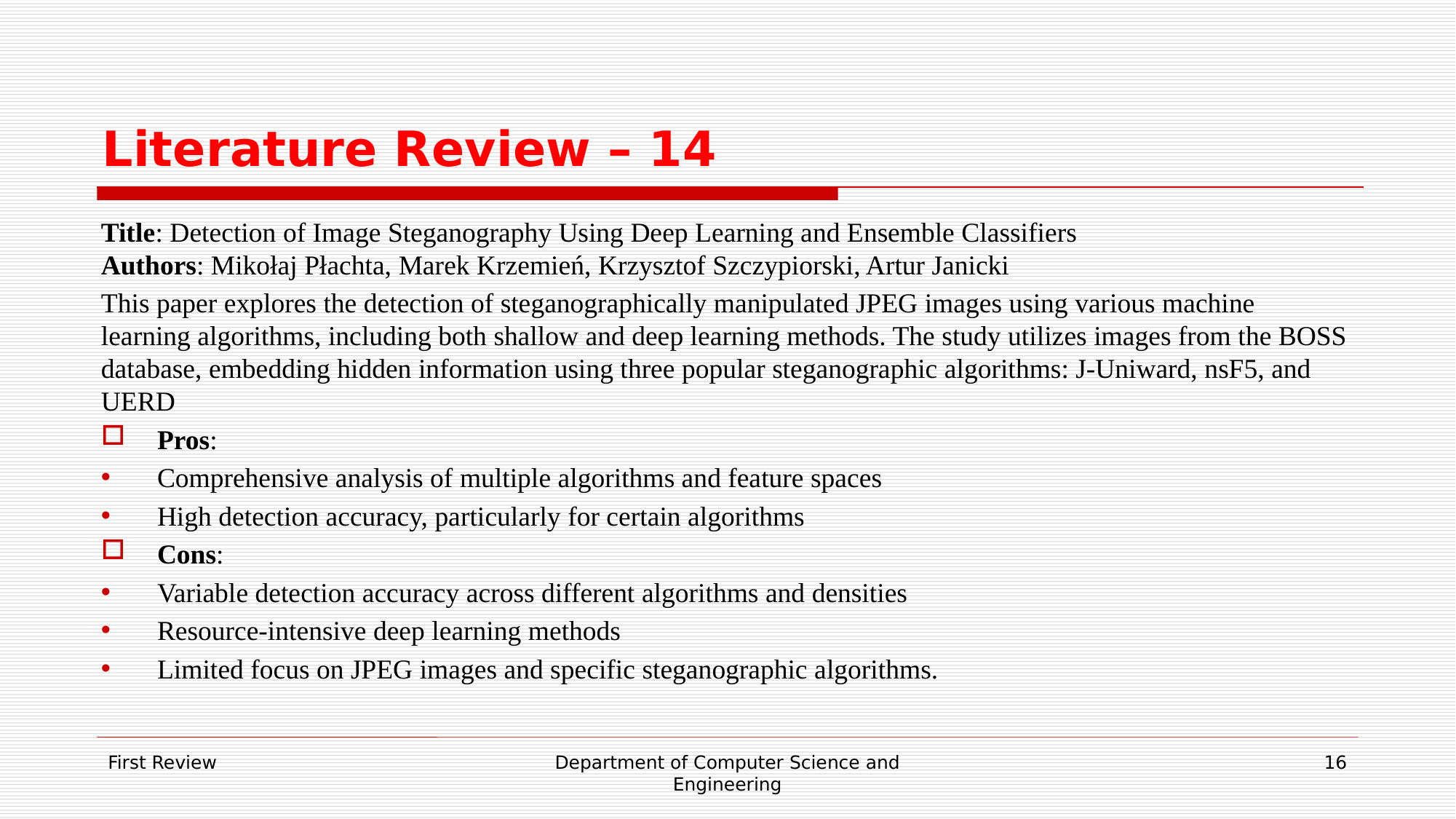

# Literature Review – 14
Title: Detection of Image Steganography Using Deep Learning and Ensemble Classifiers
Authors: Mikołaj Płachta, Marek Krzemień, Krzysztof Szczypiorski, Artur Janicki
This paper explores the detection of steganographically manipulated JPEG images using various machine learning algorithms, including both shallow and deep learning methods. The study utilizes images from the BOSS database, embedding hidden information using three popular steganographic algorithms: J-Uniward, nsF5, and UERD
Pros:
Comprehensive analysis of multiple algorithms and feature spaces
High detection accuracy, particularly for certain algorithms
Cons:
Variable detection accuracy across different algorithms and densities
Resource-intensive deep learning methods
Limited focus on JPEG images and specific steganographic algorithms.

First Review
Department of Computer Science and Engineering
16